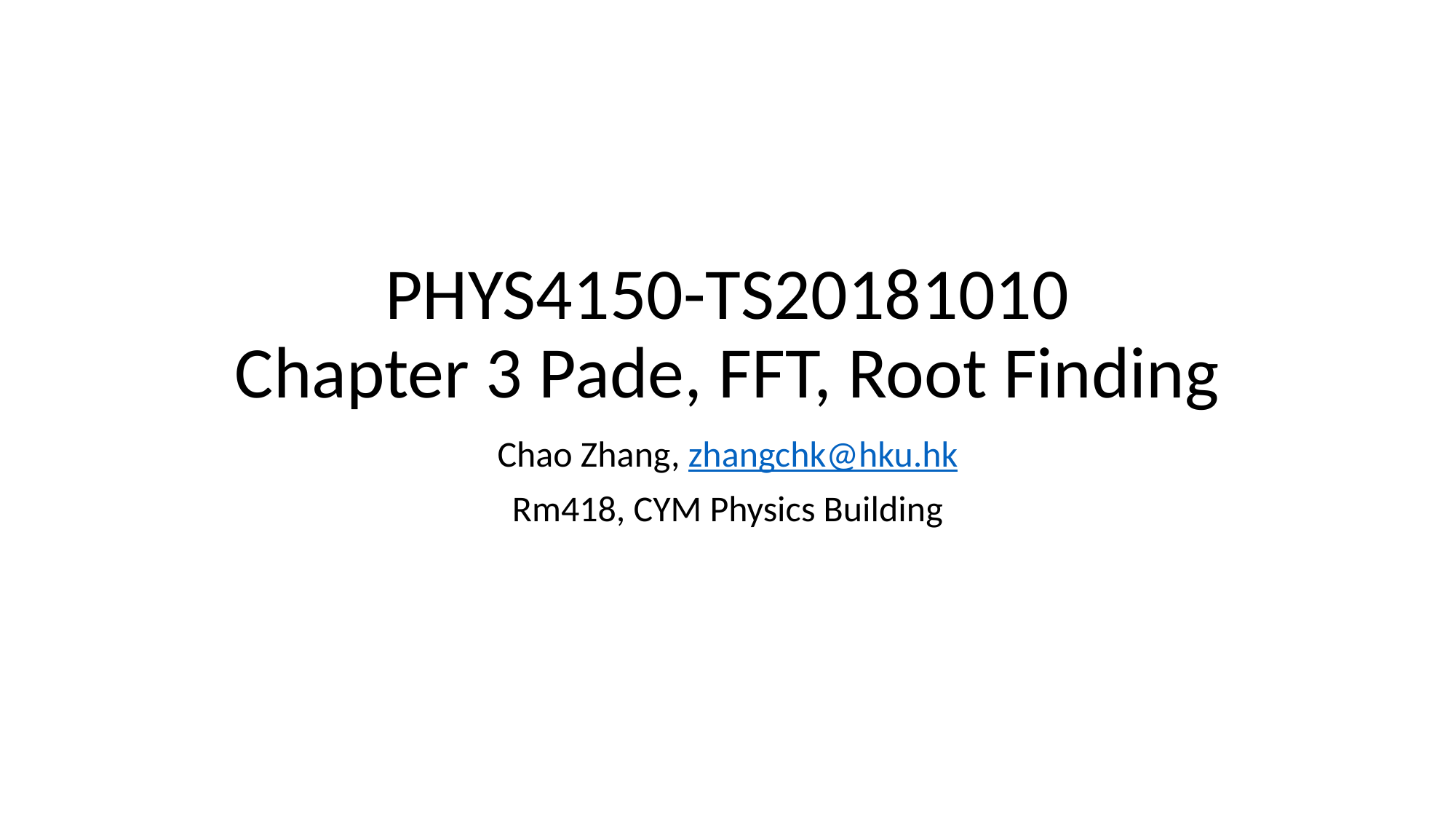

# PHYS4150-TS20181010 Chapter 3 Pade, FFT, Root Finding
Chao Zhang, zhangchk@hku.hk
Rm418, CYM Physics Building